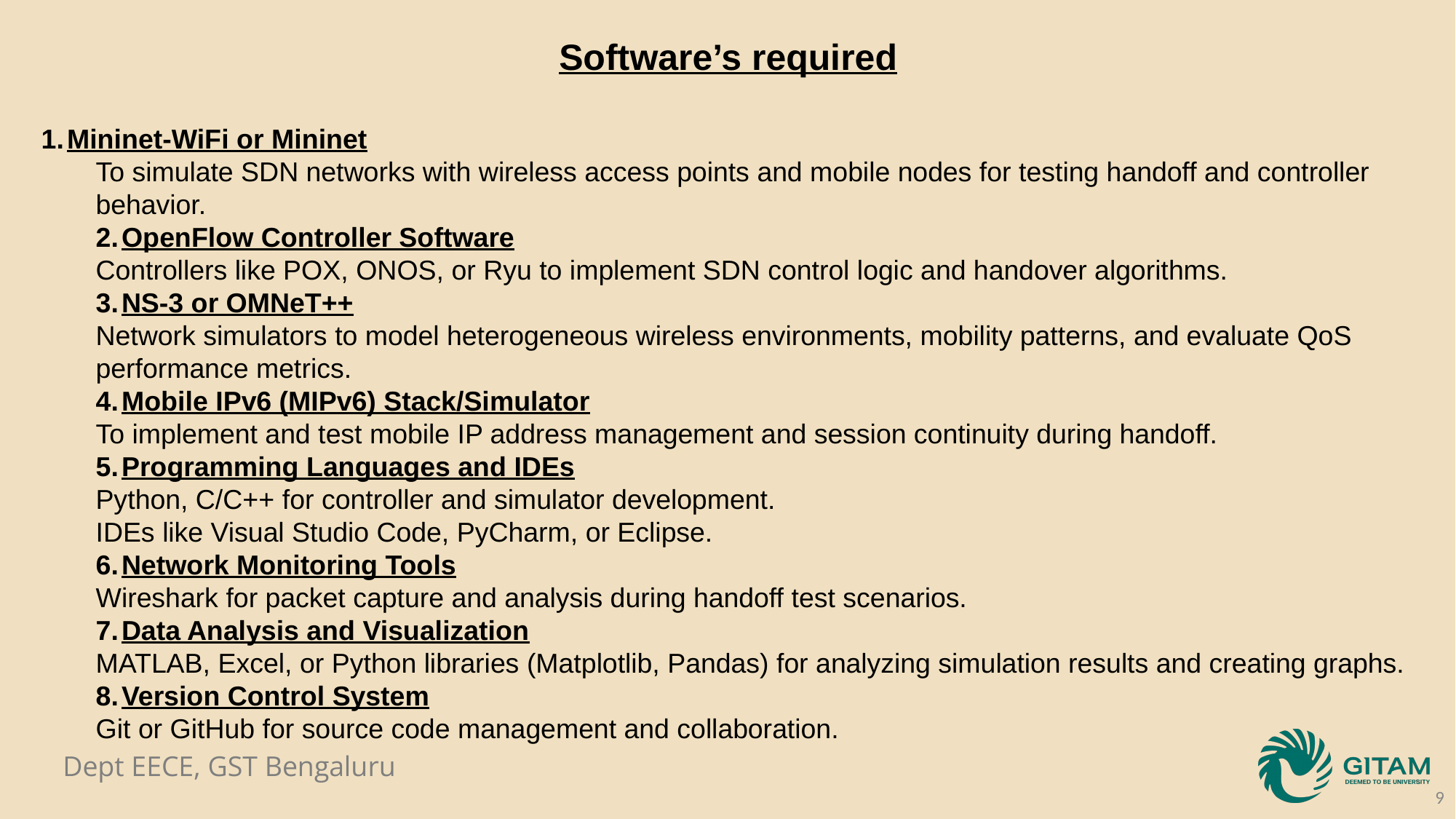

Software’s required
Mininet-WiFi or Mininet
To simulate SDN networks with wireless access points and mobile nodes for testing handoff and controller behavior.
OpenFlow Controller Software
Controllers like POX, ONOS, or Ryu to implement SDN control logic and handover algorithms.
NS-3 or OMNeT++
Network simulators to model heterogeneous wireless environments, mobility patterns, and evaluate QoS performance metrics.
Mobile IPv6 (MIPv6) Stack/Simulator
To implement and test mobile IP address management and session continuity during handoff.
Programming Languages and IDEs
Python, C/C++ for controller and simulator development.
IDEs like Visual Studio Code, PyCharm, or Eclipse.
Network Monitoring Tools
Wireshark for packet capture and analysis during handoff test scenarios.
Data Analysis and Visualization
MATLAB, Excel, or Python libraries (Matplotlib, Pandas) for analyzing simulation results and creating graphs.
Version Control System
Git or GitHub for source code management and collaboration.
9